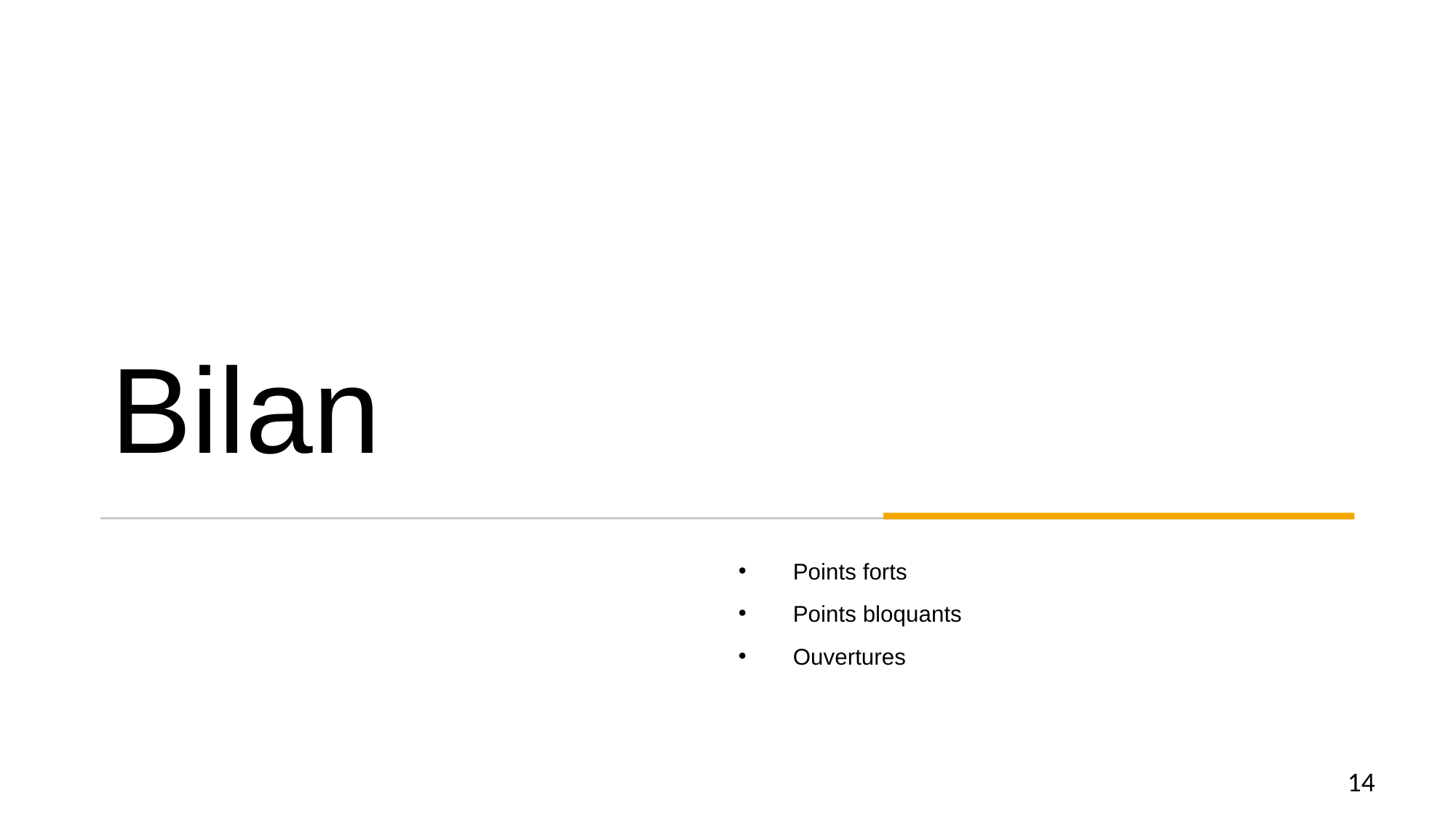

# Bilan

Points forts
Points bloquants
Ouvertures
14